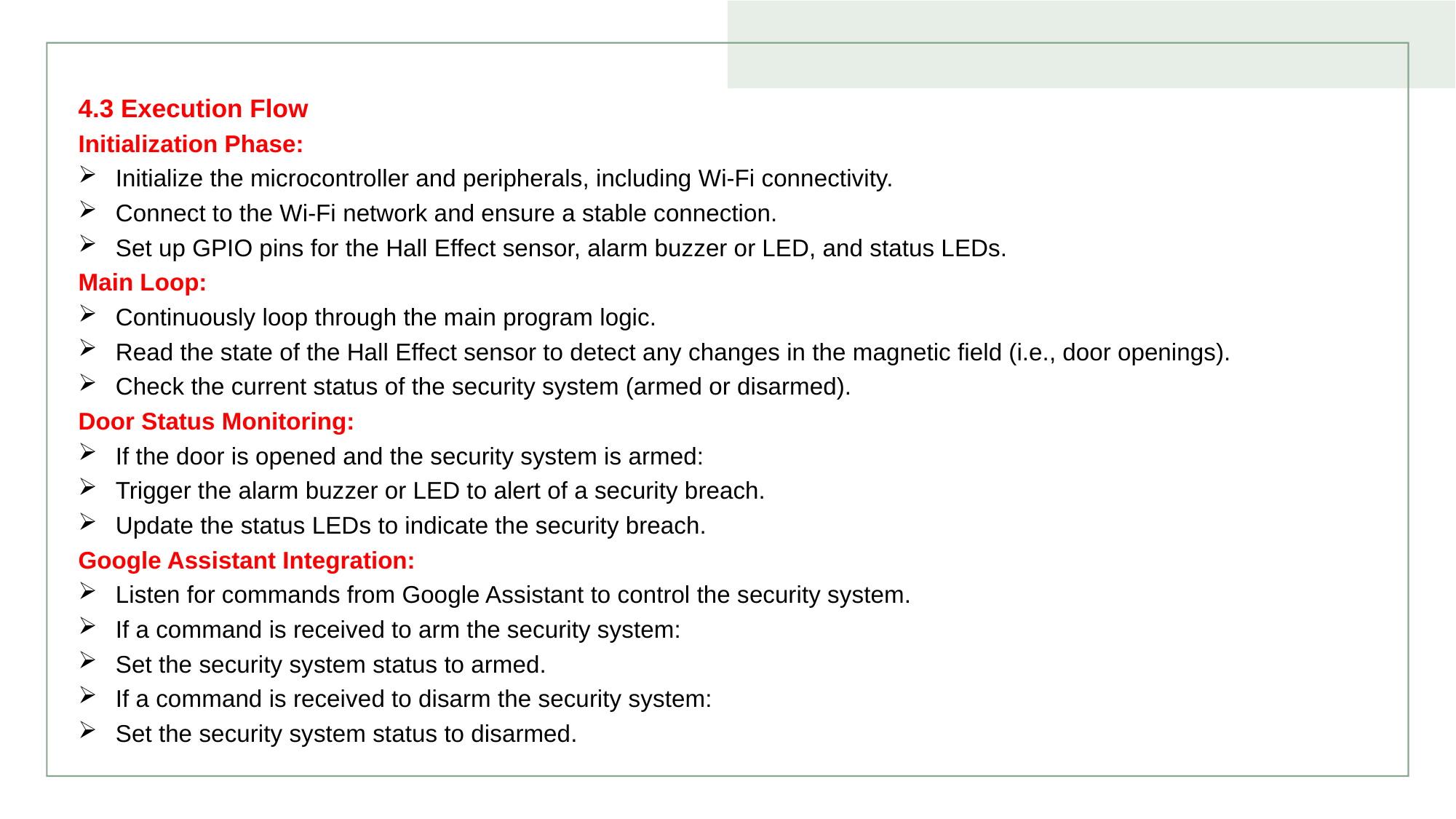

4.3 Execution Flow
Initialization Phase:
Initialize the microcontroller and peripherals, including Wi-Fi connectivity.
Connect to the Wi-Fi network and ensure a stable connection.
Set up GPIO pins for the Hall Effect sensor, alarm buzzer or LED, and status LEDs.
Main Loop:
Continuously loop through the main program logic.
Read the state of the Hall Effect sensor to detect any changes in the magnetic field (i.e., door openings).
Check the current status of the security system (armed or disarmed).
Door Status Monitoring:
If the door is opened and the security system is armed:
Trigger the alarm buzzer or LED to alert of a security breach.
Update the status LEDs to indicate the security breach.
Google Assistant Integration:
Listen for commands from Google Assistant to control the security system.
If a command is received to arm the security system:
Set the security system status to armed.
If a command is received to disarm the security system:
Set the security system status to disarmed.